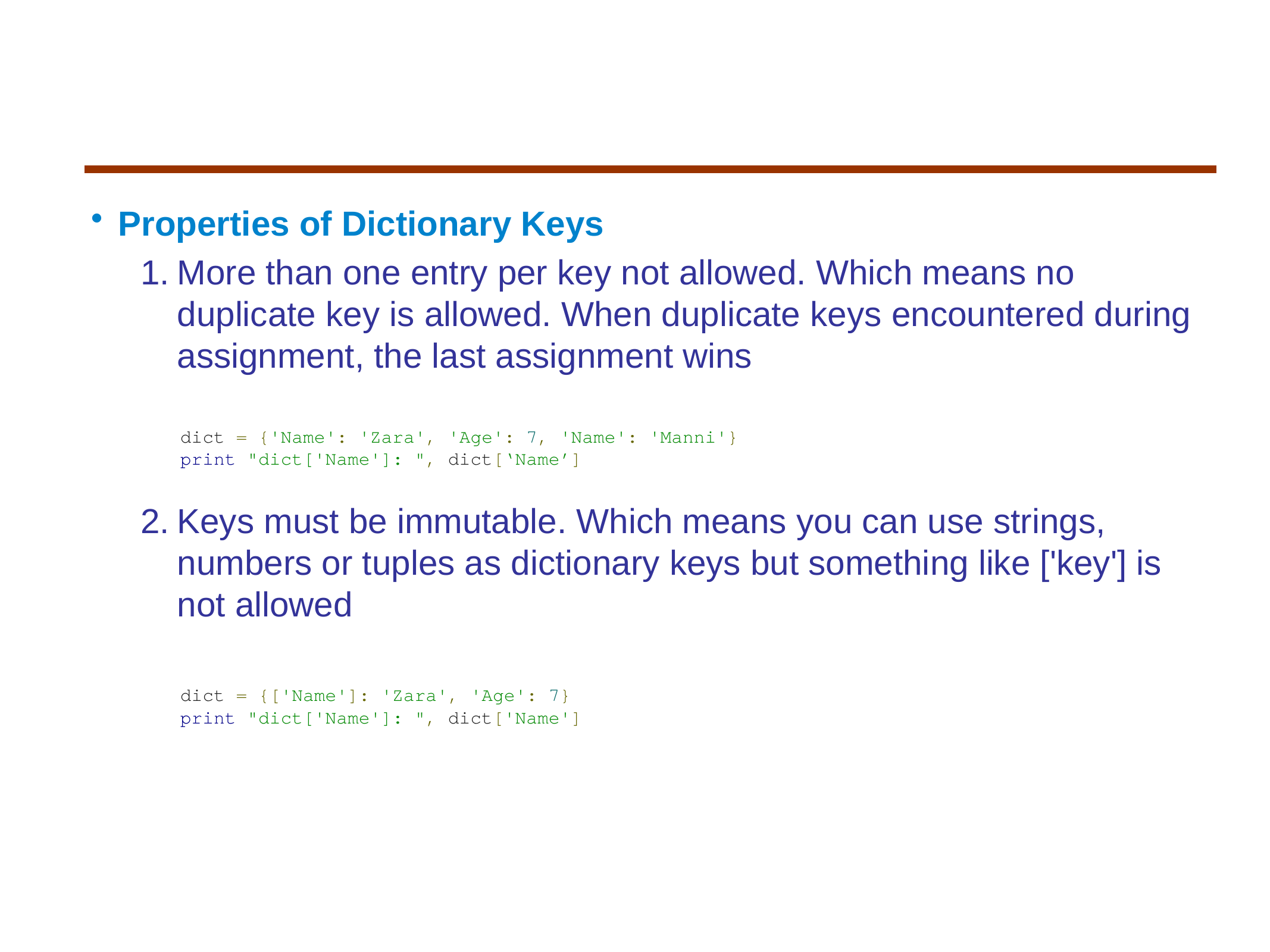

Properties of Dictionary Keys
More than one entry per key not allowed. Which means no duplicate key is allowed. When duplicate keys encountered during assignment, the last assignment wins

dict = {'Name': 'Zara', 'Age': 7, 'Name': 'Manni'}
print "dict['Name']: ", dict[‘Name’]

Keys must be immutable. Which means you can use strings, numbers or tuples as dictionary keys but something like ['key'] is not allowed

dict = {['Name']: 'Zara', 'Age': 7}
print "dict['Name']: ", dict['Name']